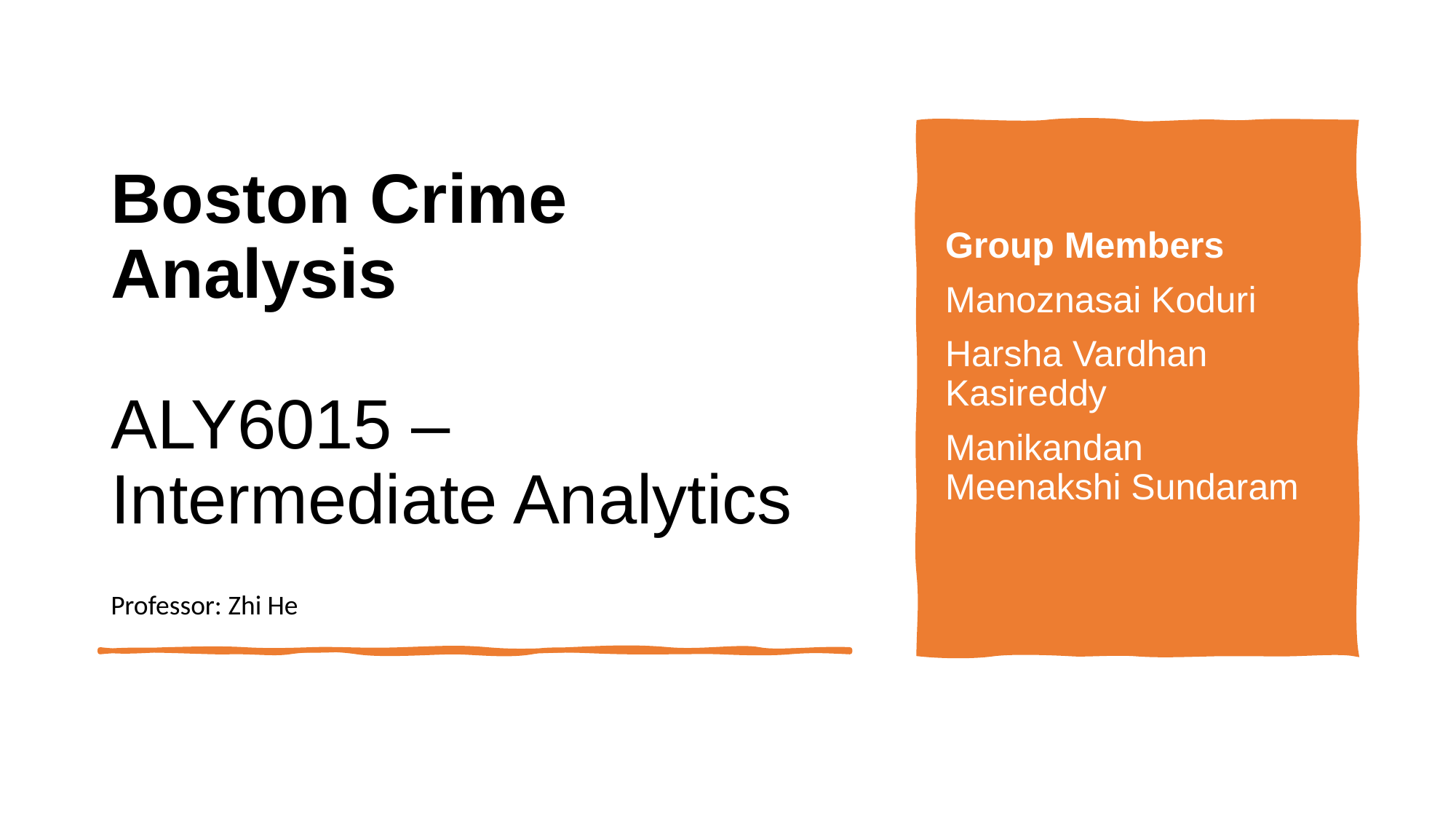

# Boston Crime Analysis ALY6015 – Intermediate Analytics
Group Members
Manoznasai Koduri
Harsha Vardhan Kasireddy
Manikandan Meenakshi Sundaram

Professor: Zhi He